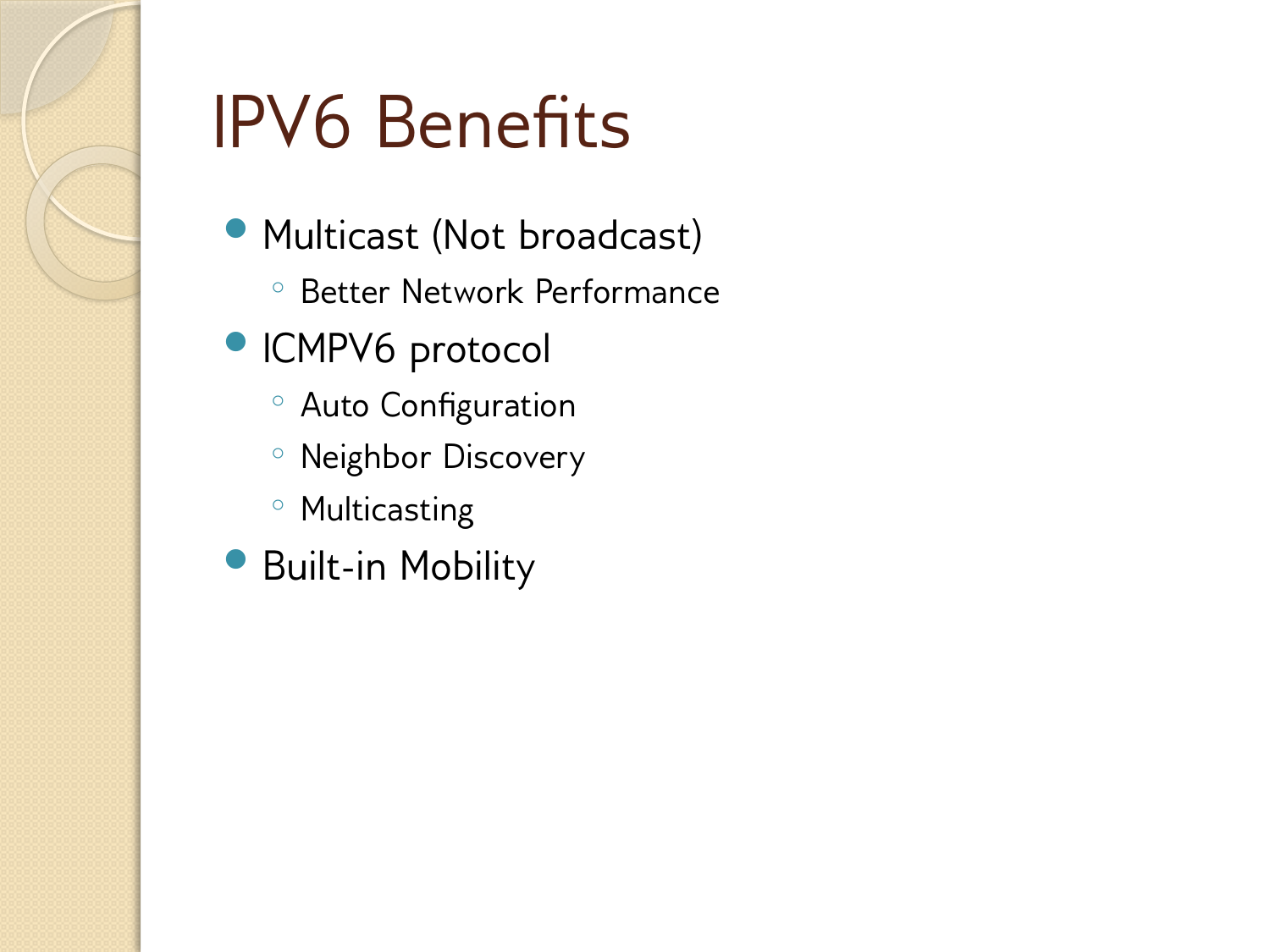

# IPV6 Benefits
Multicast (Not broadcast)
Better Network Performance
ICMPV6 protocol
Auto Configuration
Neighbor Discovery
Multicasting
Built-in Mobility